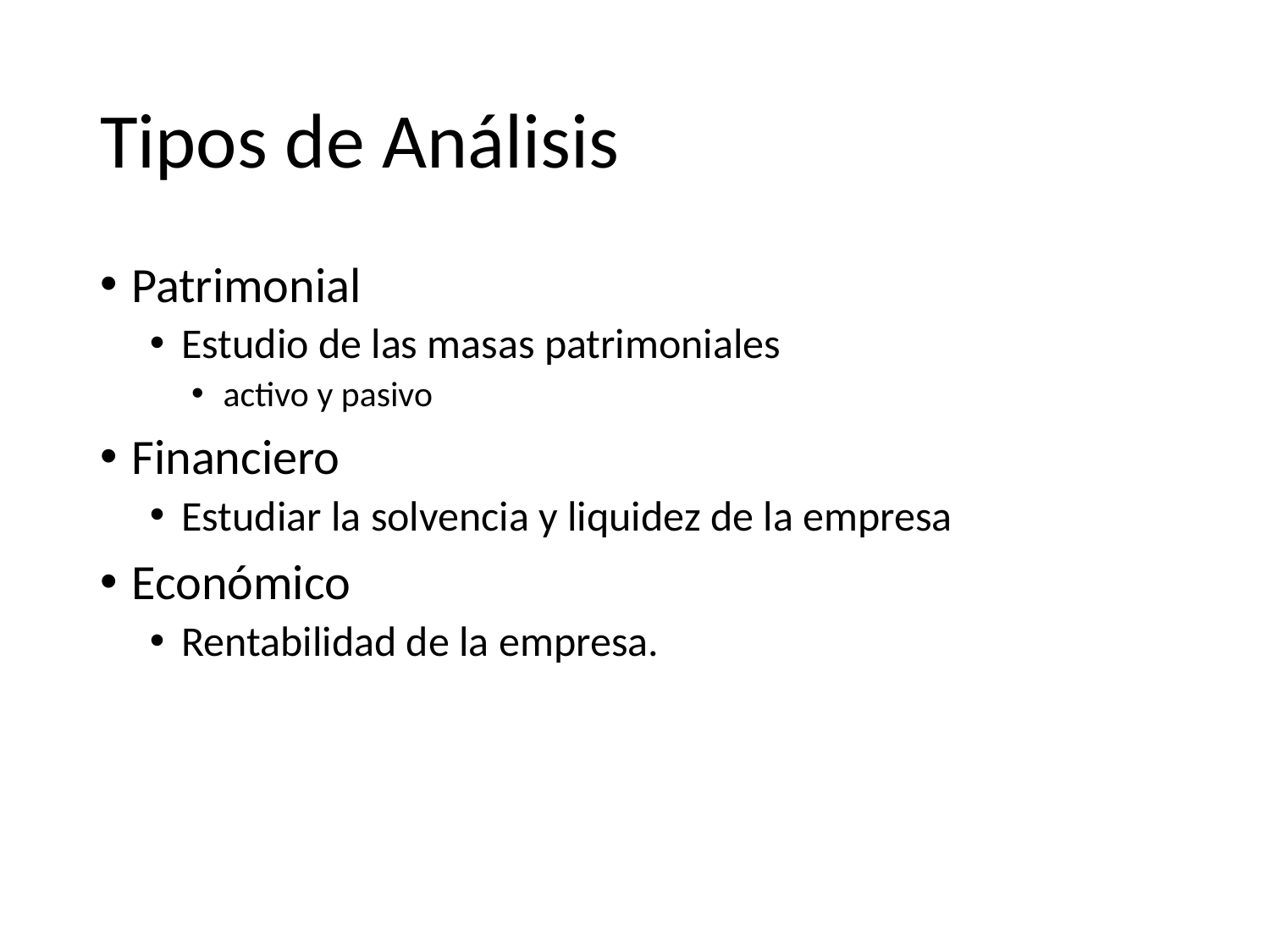

# Tipos de Análisis
Patrimonial
Estudio de las masas patrimoniales
activo y pasivo
Financiero
Estudiar la solvencia y liquidez de la empresa
Económico
Rentabilidad de la empresa.